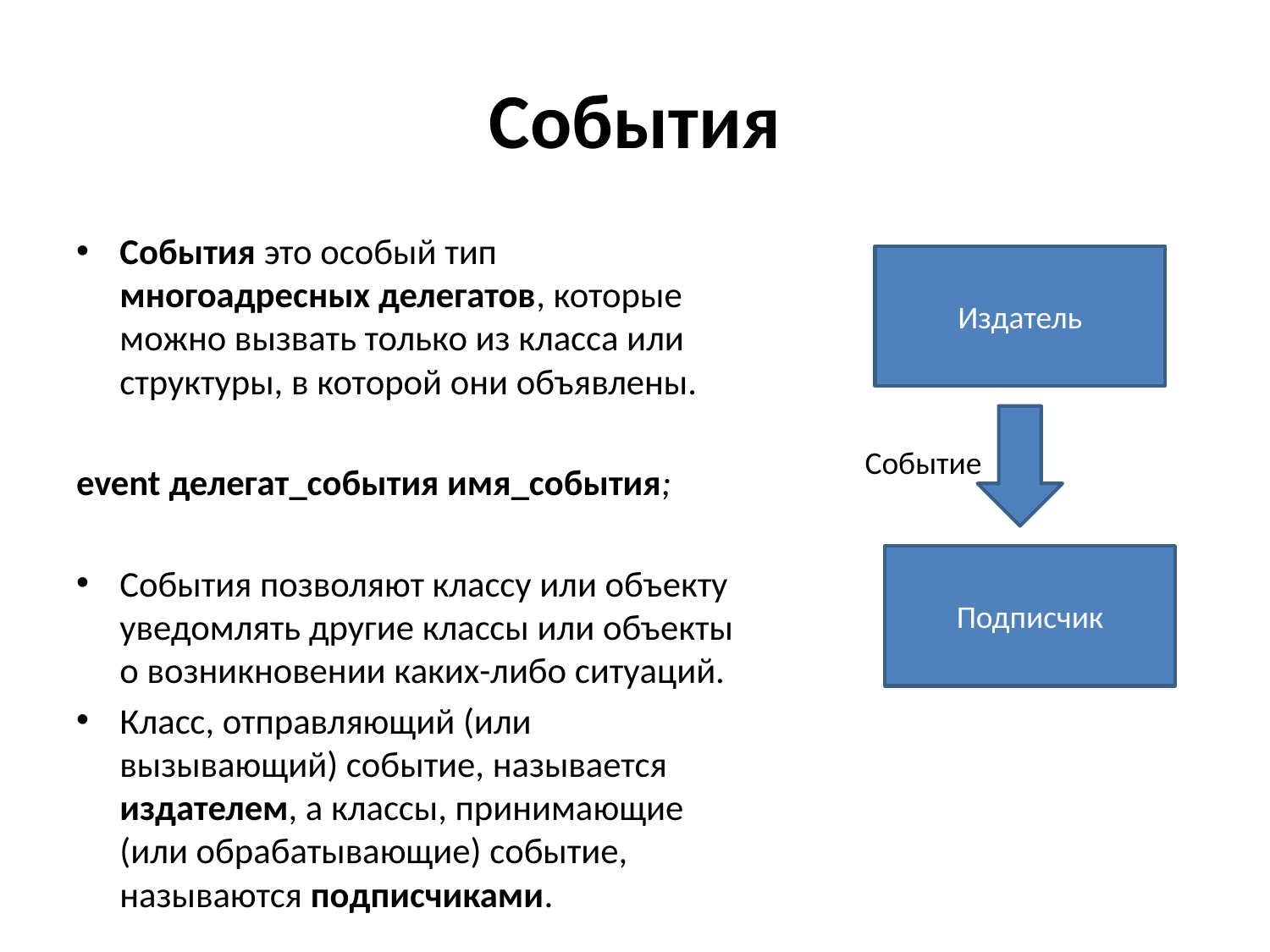

# События
События это особый тип многоадресных делегатов, которые можно вызвать только из класса или структуры, в которой они объявлены.

event делегат_события имя_события;

События позволяют классу или объекту уведомлять другие классы или объекты о возникновении каких-либо ситуаций.
Класс, отправляющий (или вызывающий) событие, называется издателем, а классы, принимающие (или обрабатывающие) событие, называются подписчиками.
Издатель

Событие
Подписчик